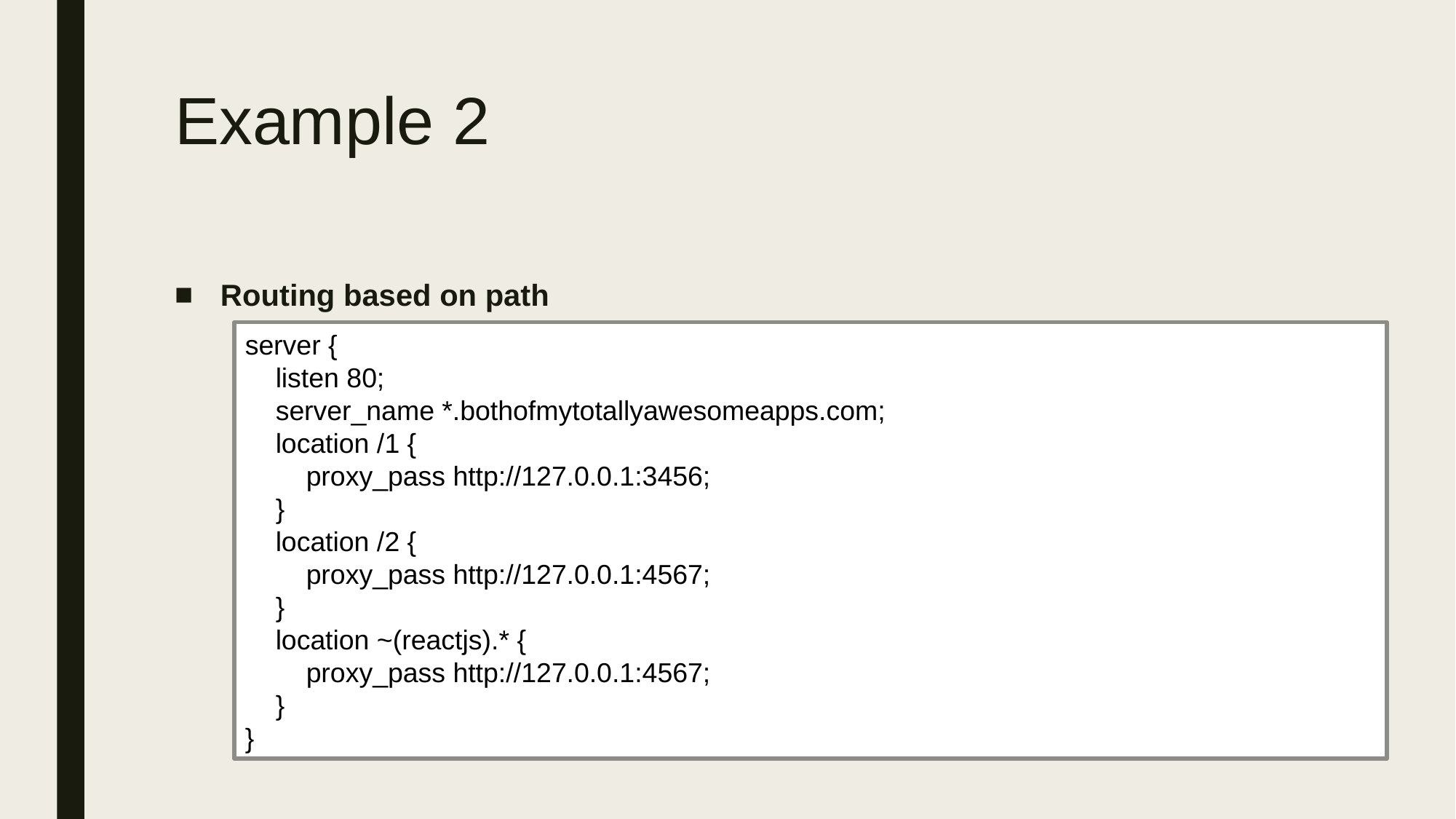

# Example 2
Routing based on path
server {
    listen 80;
    server_name *.bothofmytotallyawesomeapps.com;
    location /1 {
        proxy_pass http://127.0.0.1:3456;
    }
    location /2 {
        proxy_pass http://127.0.0.1:4567;
    }
    location ~(reactjs).* {
        proxy_pass http://127.0.0.1:4567;
    }
}